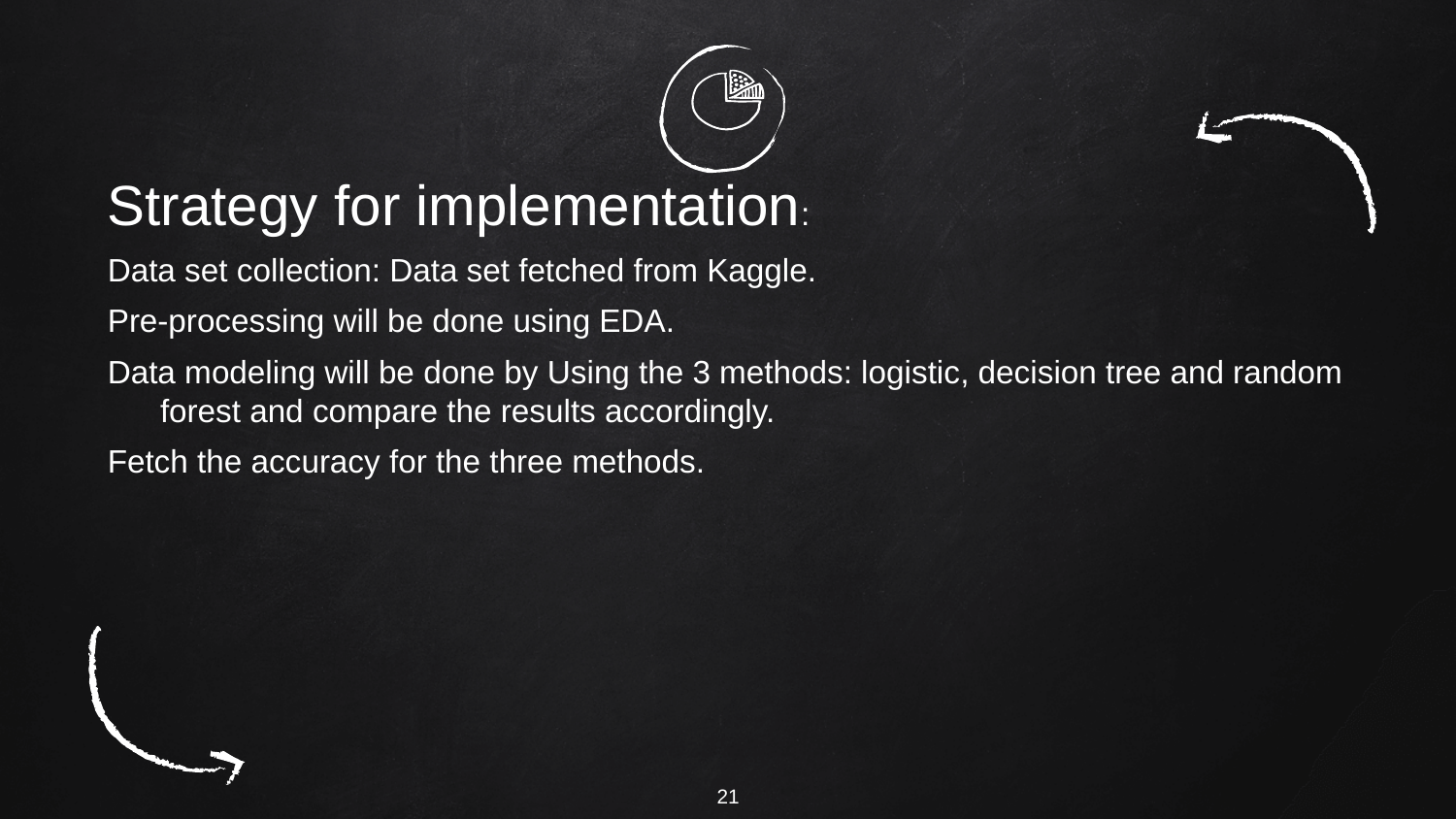

Strategy for implementation:
Data set collection: Data set fetched from Kaggle.
Pre-processing will be done using EDA.
Data modeling will be done by Using the 3 methods: logistic, decision tree and random forest and compare the results accordingly.
Fetch the accuracy for the three methods.

21